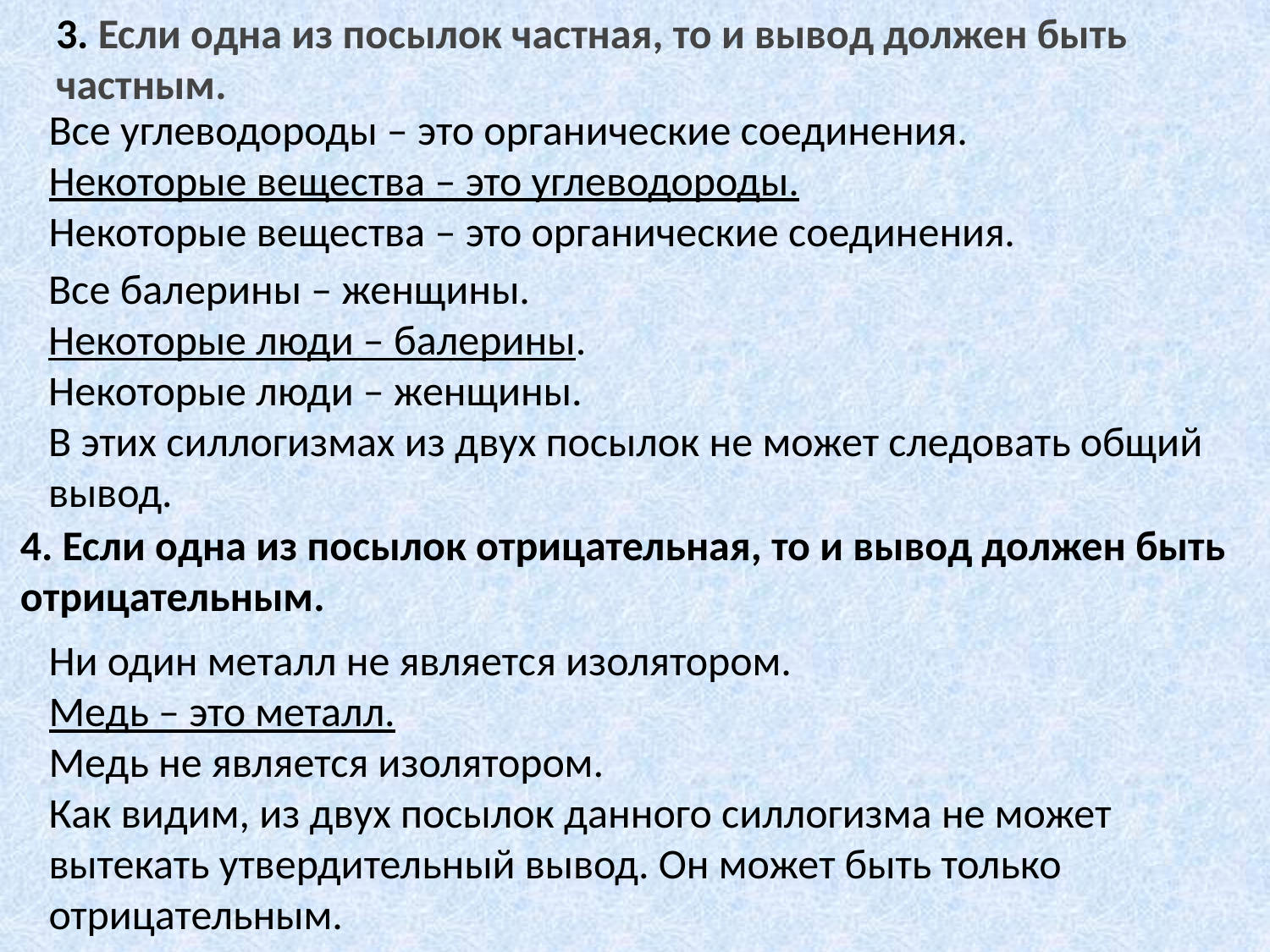

3. Если одна из посылок частная, то и вывод должен быть частным.
Все углеводороды – это органические соединения.
Некоторые вещества – это углеводороды.
Некоторые вещества – это органические соединения.
Все балерины – женщины.
Некоторые люди – балерины.
Некоторые люди – женщины.
В этих силлогизмах из двух посылок не может следовать общий вывод.
4. Если одна из посылок отрицательная, то и вывод должен быть отрицательным.
Ни один металл не является изолятором.
Медь – это металл.
Медь не является изолятором.
Как видим, из двух посылок данного силлогизма не может вытекать утвердительный вывод. Он может быть только отрицательным.